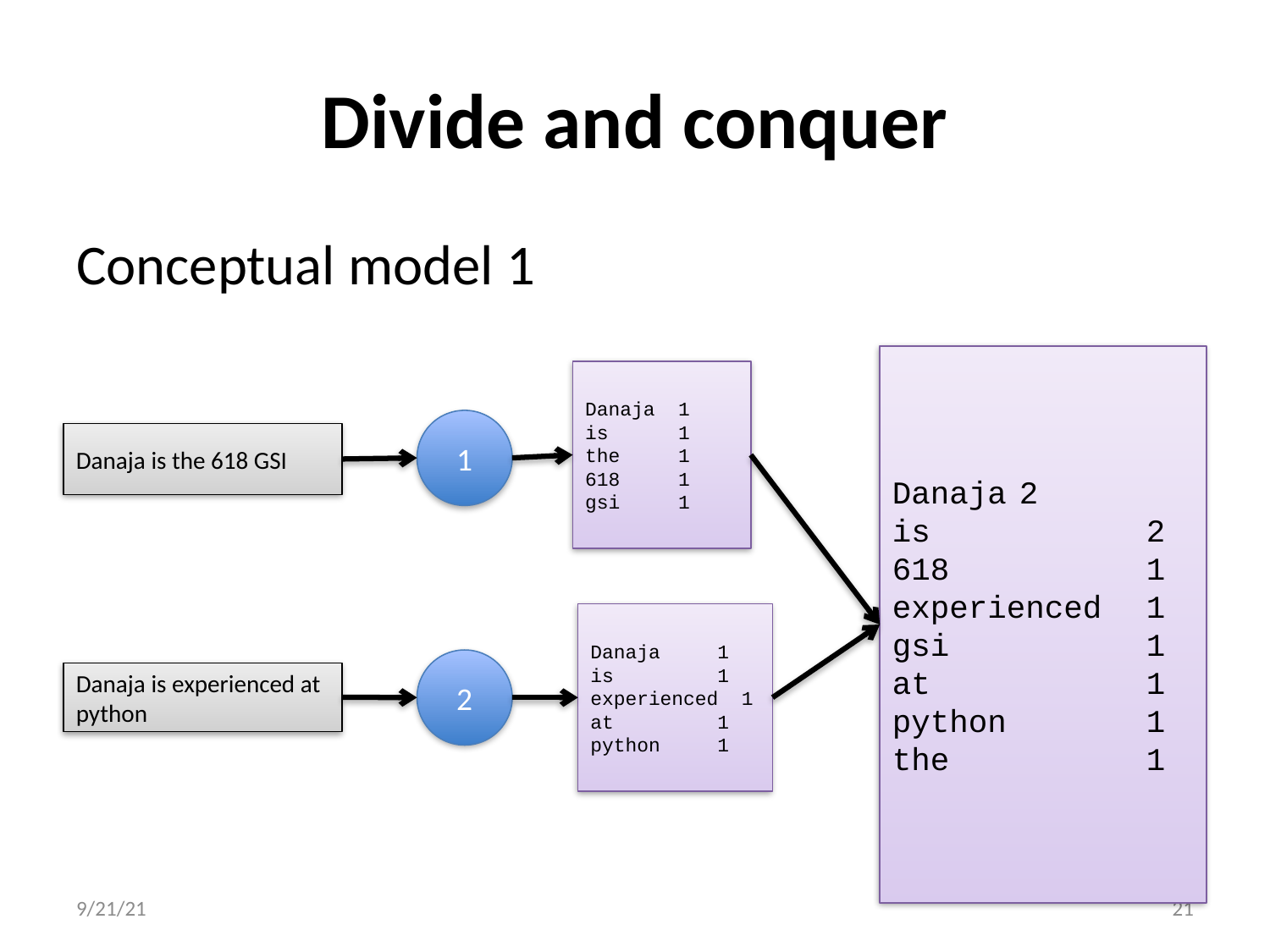

# Divide and conquer
Conceptual model 1
Danaja	2
is		2
618		1
experienced	1
gsi		1
at 		1
python		1
the		1
Danaja  1
is      1
the     1
618     1
gsi     1
1
Danaja is the 618 GSI
Danaja	1
is      	1
experienced  1
at	1
python	1
2
Danaja is experienced at python
9/21/21
21